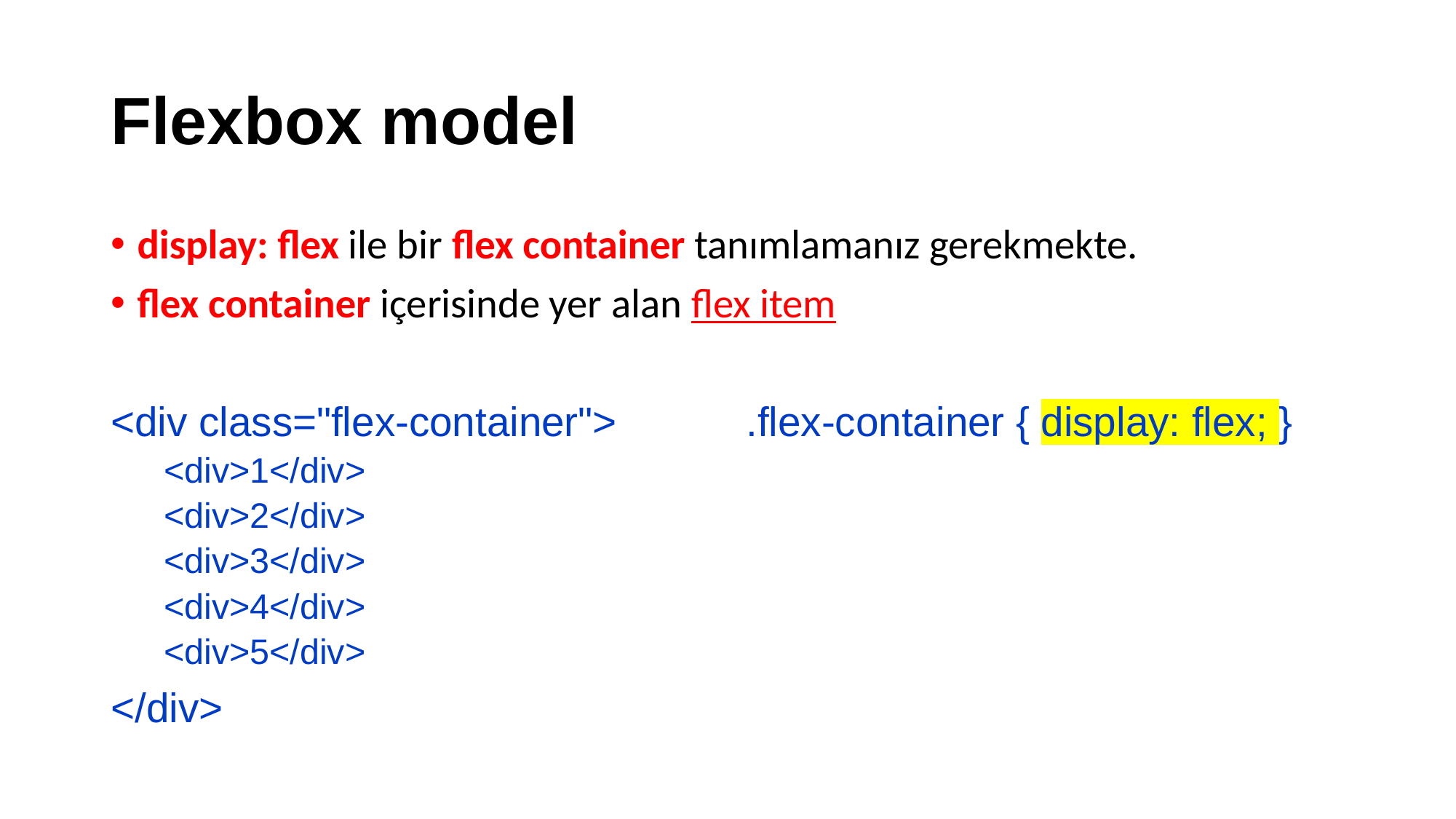

# Flexbox model
display: flex ile bir flex container tanımlamanız gerekmekte.
flex container içerisinde yer alan flex item

<div class="flex-container"> 		.flex-container { display: flex; }
<div>1</div>
<div>2</div>
<div>3</div>
<div>4</div>
<div>5</div>
</div>